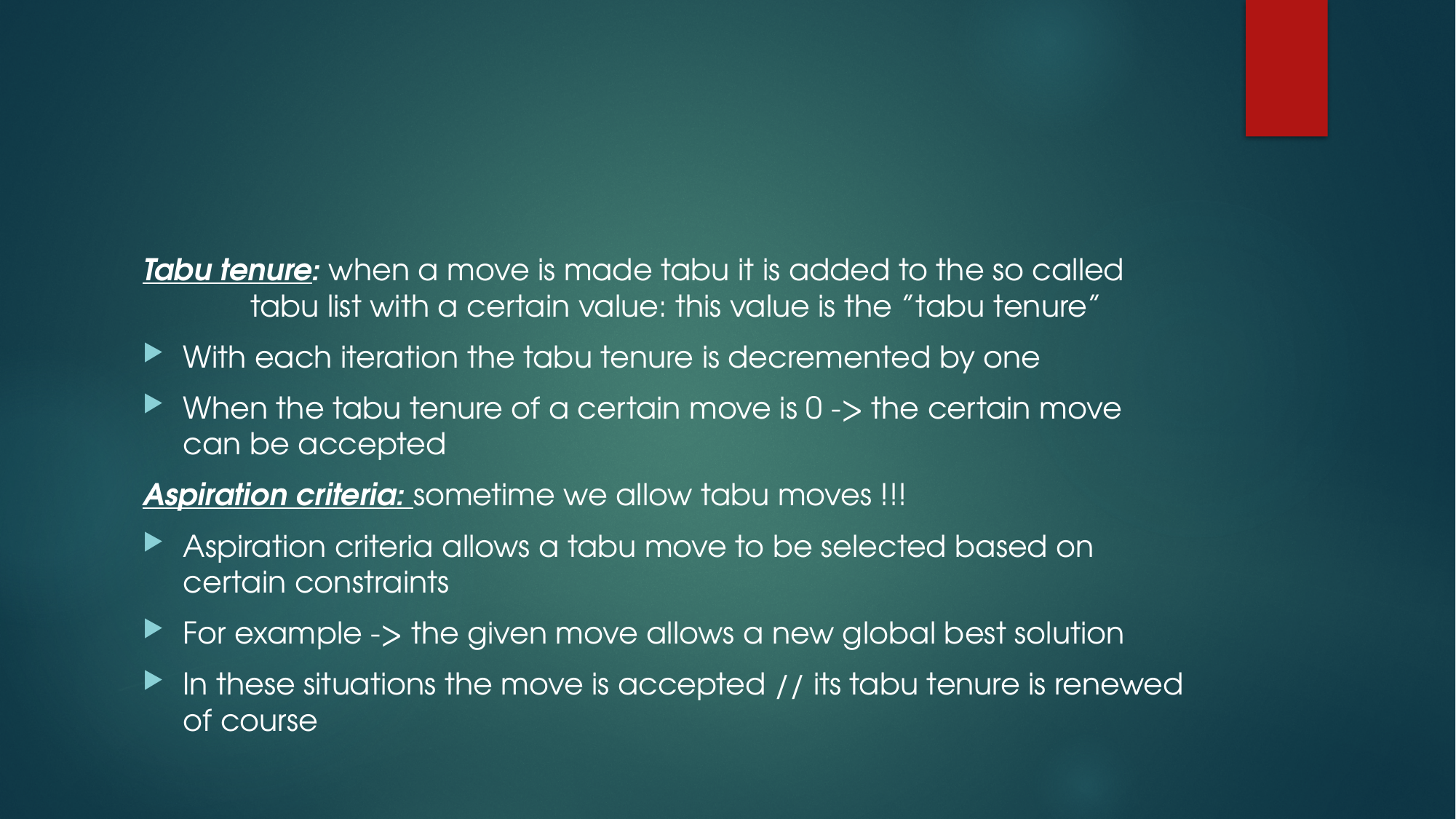

#
Tabu tenure: when a move is made tabu it is added to the so called   	tabu list with a certain value: this value is the ”tabu tenure”
With each iteration the tabu tenure is decremented by one
When the tabu tenure of a certain move is 0 -> the certain move can be accepted
Aspiration criteria: sometime we allow tabu moves !!!
Aspiration criteria allows a tabu move to be selected based on certain constraints
For example -> the given move allows a new global best solution
In these situations the move is accepted // its tabu tenure is renewed of course